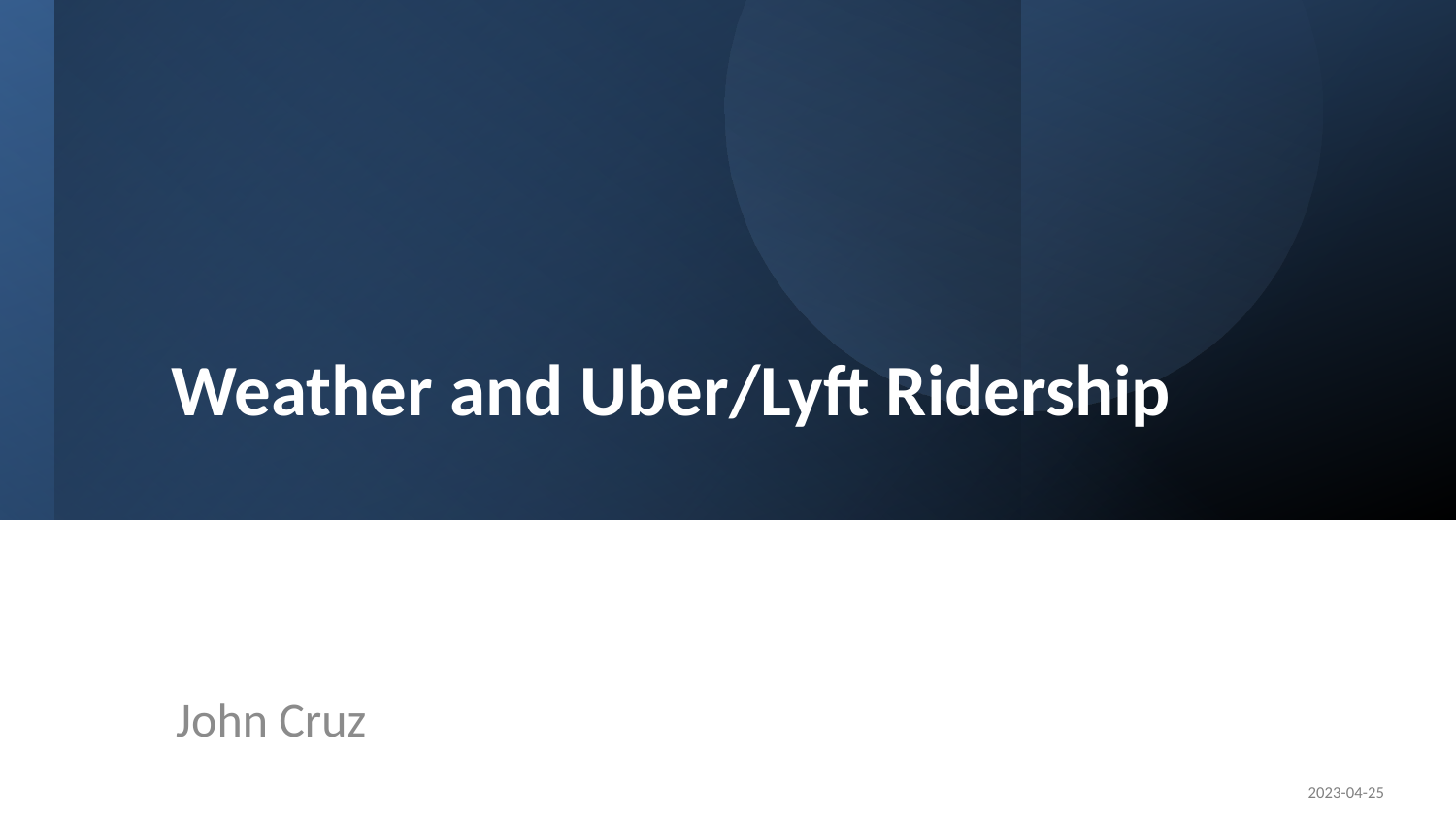

# Weather and Uber/Lyft Ridership
John Cruz
2023-04-25